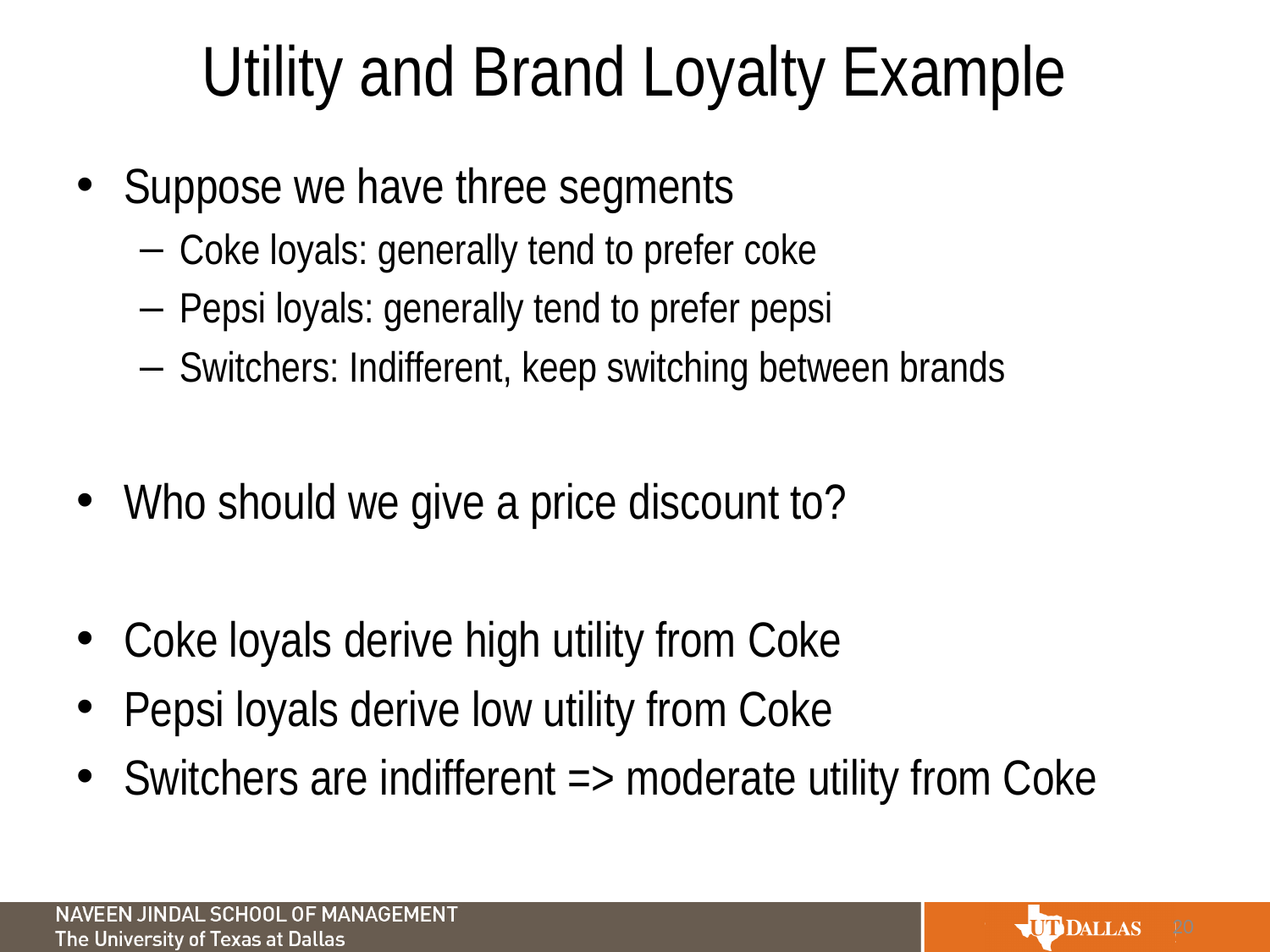

# Utility and Brand Loyalty Example
Suppose we have three segments
Coke loyals: generally tend to prefer coke
Pepsi loyals: generally tend to prefer pepsi
Switchers: Indifferent, keep switching between brands

Who should we give a price discount to?

Coke loyals derive high utility from Coke
Pepsi loyals derive low utility from Coke
Switchers are indifferent => moderate utility from Coke

20